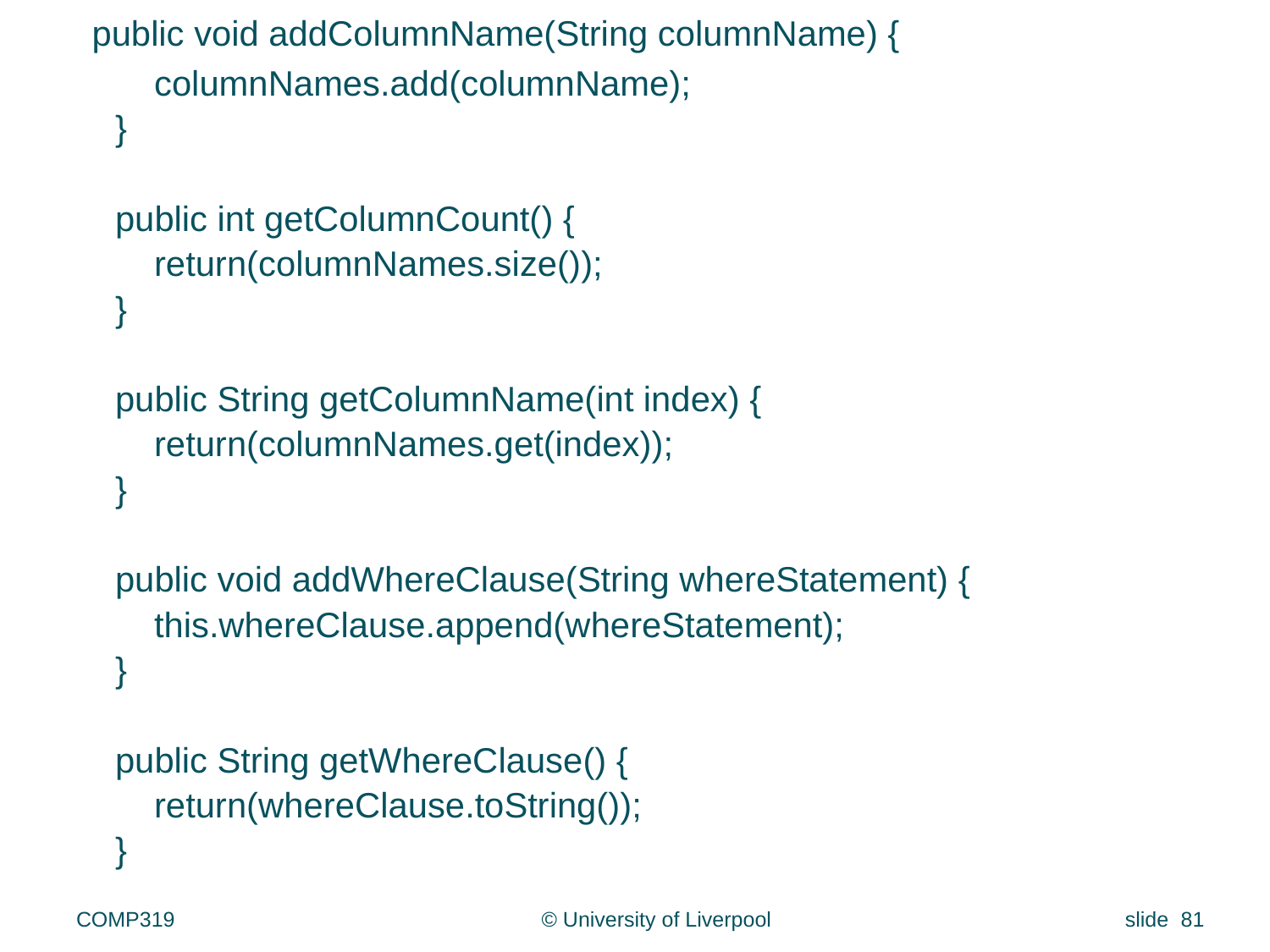

public void addColumnName(String columnName) {
        columnNames.add(columnName);
    }

    public int getColumnCount() {
        return(columnNames.size());
    }

    public String getColumnName(int index) {
        return(columnNames.get(index));
    }

    public void addWhereClause(String whereStatement) {
        this.whereClause.append(whereStatement);
    }

    public String getWhereClause() {
        return(whereClause.toString());
    }
COMP319
© University of Liverpool
slide  81